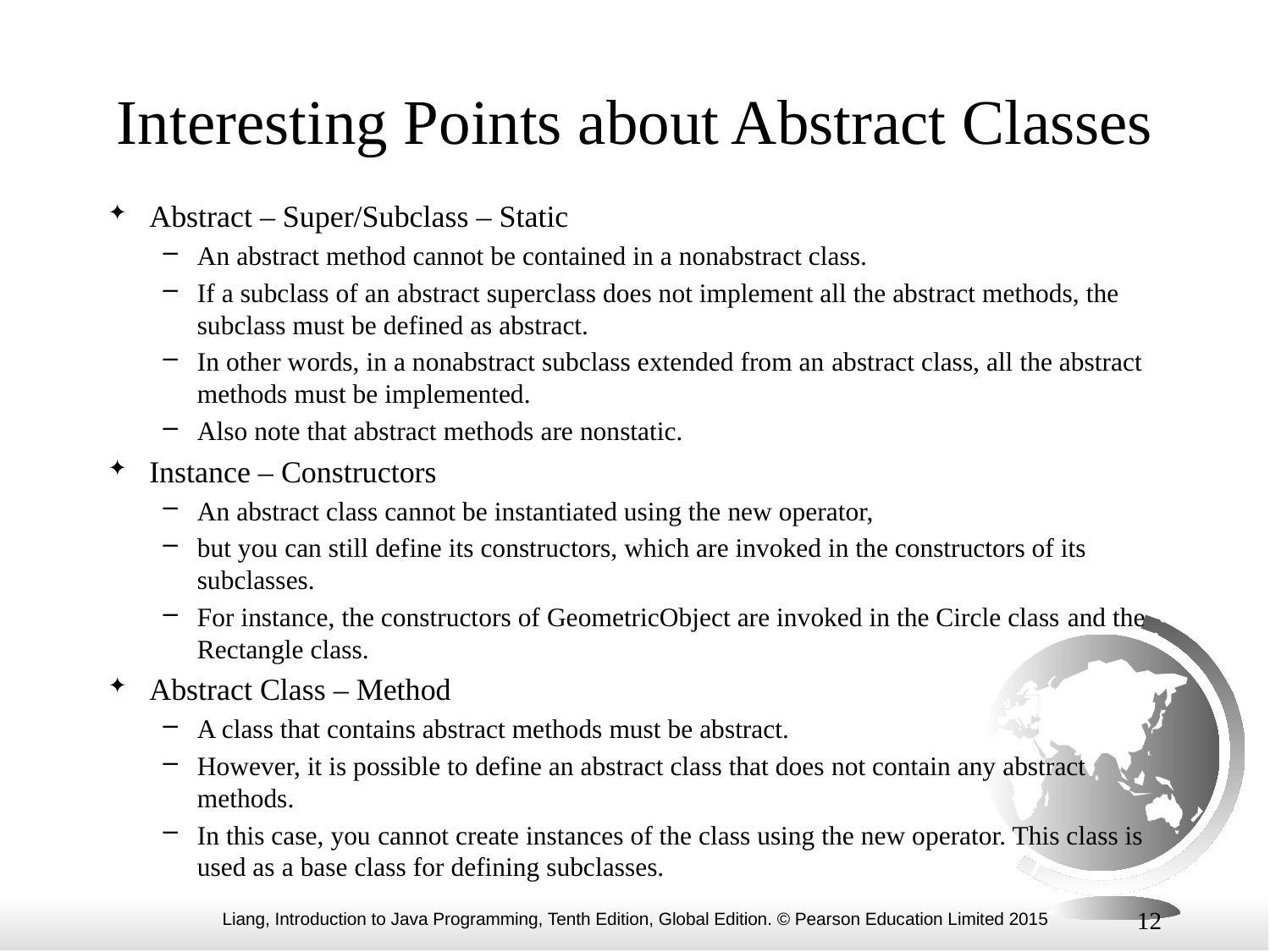

# Interesting Points about Abstract Classes
Abstract – Super/Subclass – Static
An abstract method cannot be contained in a nonabstract class.
If a subclass of an abstract superclass does not implement all the abstract methods, the subclass must be defined as abstract.
In other words, in a nonabstract subclass extended from an abstract class, all the abstract methods must be implemented.
Also note that abstract methods are nonstatic.
Instance – Constructors
An abstract class cannot be instantiated using the new operator,
but you can still define its constructors, which are invoked in the constructors of its subclasses.
For instance, the constructors of GeometricObject are invoked in the Circle class and the Rectangle class.
Abstract Class – Method
A class that contains abstract methods must be abstract.
However, it is possible to define an abstract class that does not contain any abstract methods.
In this case, you cannot create instances of the class using the new operator. This class is used as a base class for defining subclasses.
12